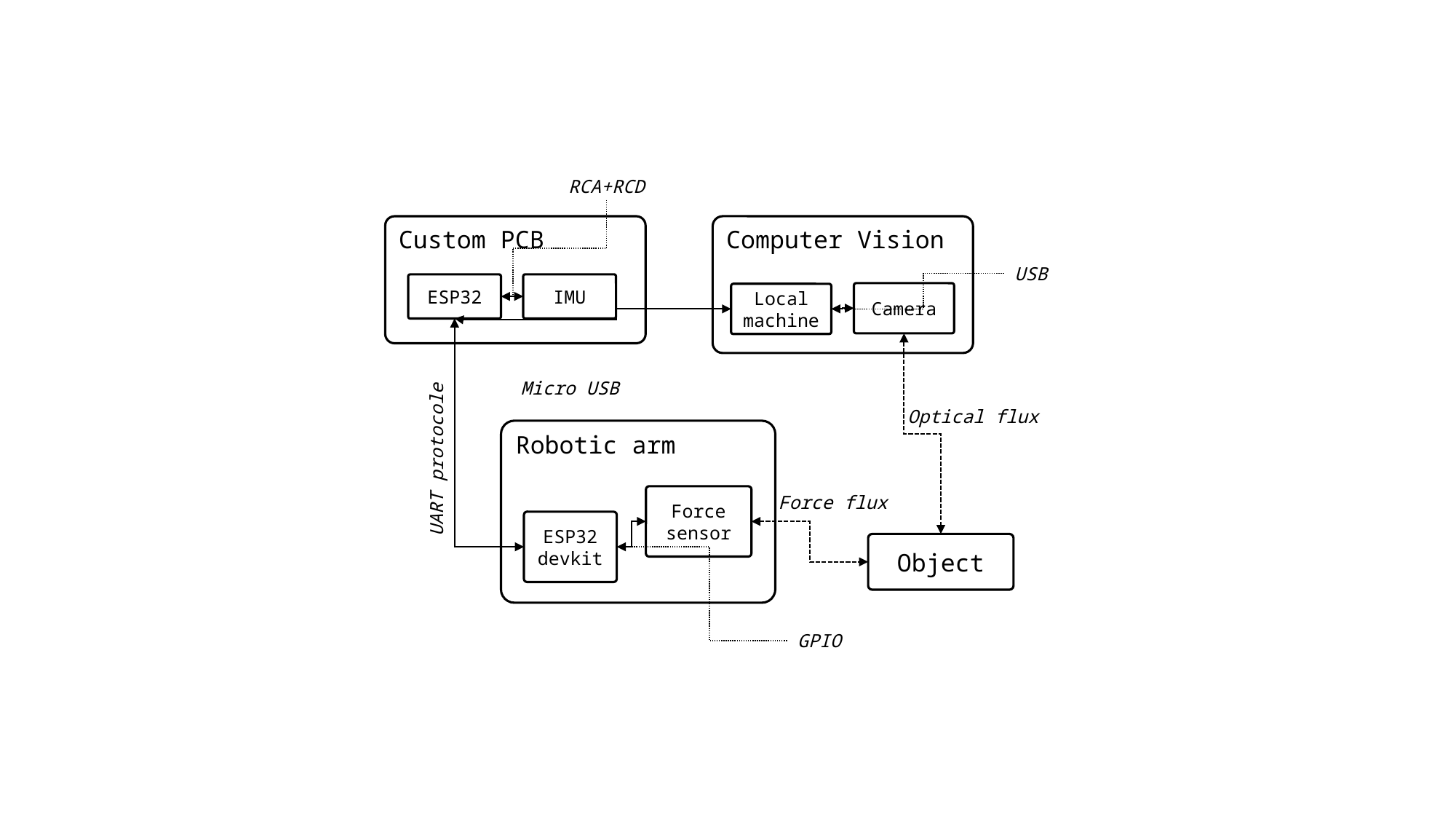

RCA+RCD
Custom PCB
Computer Vision
USB
IMU
ESP32
Camera
Local machine
Micro USB
Optical flux
Robotic arm
UART protocole
Force flux
Force sensor
ESP32 devkit
Object
GPIO